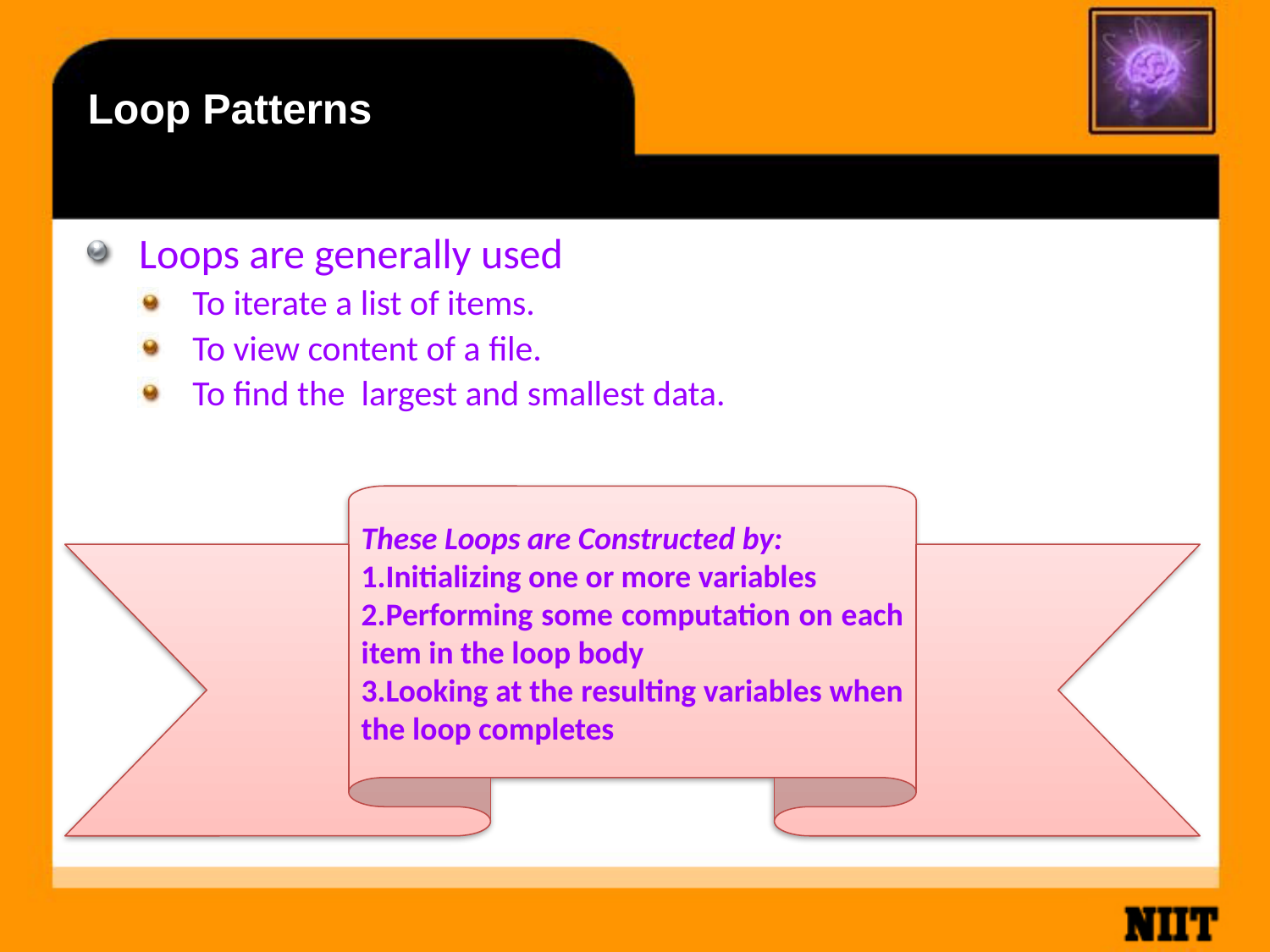

# Loop Patterns
Loops are generally used
To iterate a list of items.
To view content of a file.
To find the  largest and smallest data.

These Loops are Constructed by:
1.Initializing one or more variables
2.Performing some computation on each item in the loop body
3.Looking at the resulting variables when the loop completes